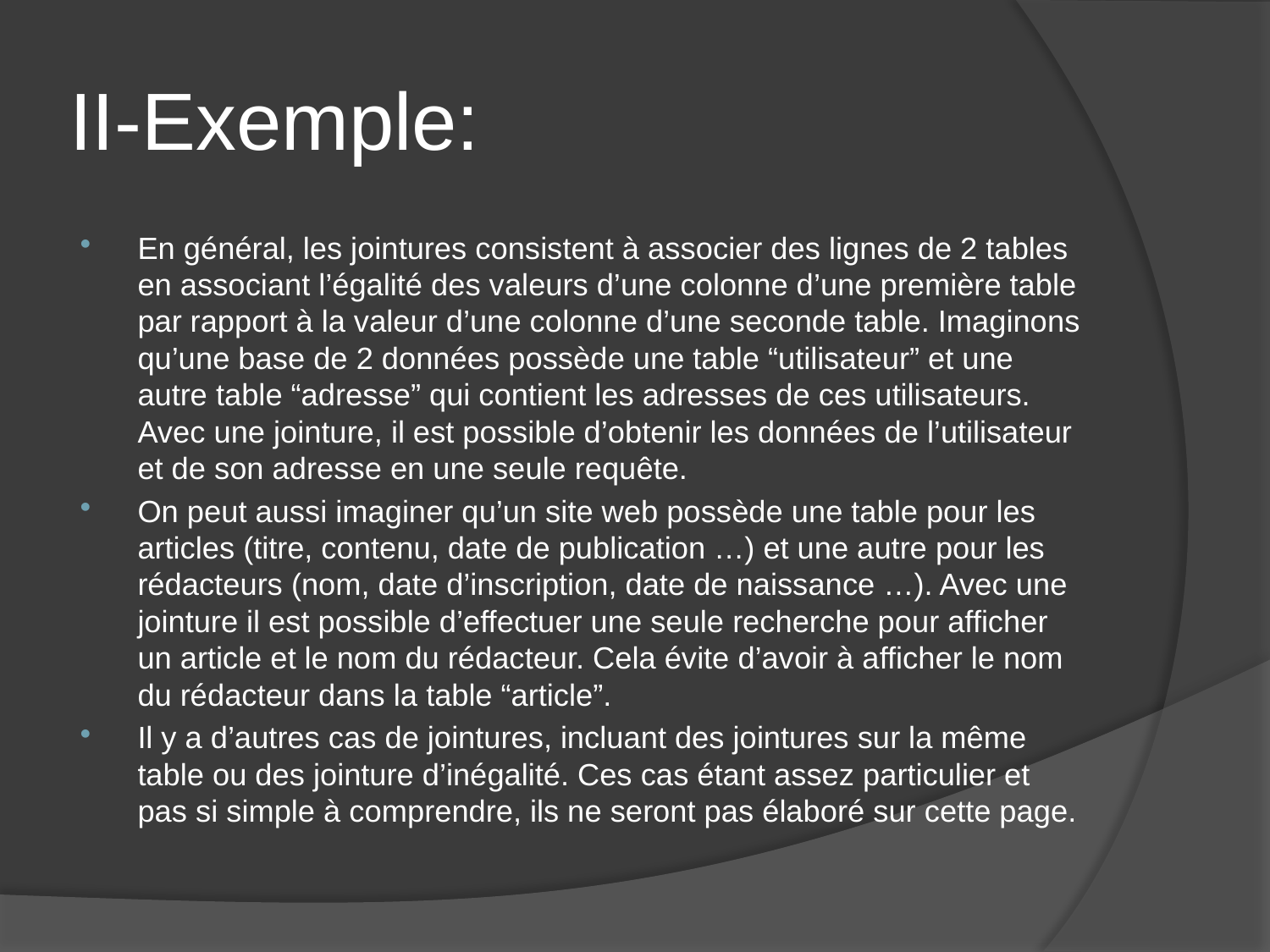

# II-Exemple:
En général, les jointures consistent à associer des lignes de 2 tables en associant l’égalité des valeurs d’une colonne d’une première table par rapport à la valeur d’une colonne d’une seconde table. Imaginons qu’une base de 2 données possède une table “utilisateur” et une autre table “adresse” qui contient les adresses de ces utilisateurs. Avec une jointure, il est possible d’obtenir les données de l’utilisateur et de son adresse en une seule requête.
On peut aussi imaginer qu’un site web possède une table pour les articles (titre, contenu, date de publication …) et une autre pour les rédacteurs (nom, date d’inscription, date de naissance …). Avec une jointure il est possible d’effectuer une seule recherche pour afficher un article et le nom du rédacteur. Cela évite d’avoir à afficher le nom du rédacteur dans la table “article”.
Il y a d’autres cas de jointures, incluant des jointures sur la même table ou des jointure d’inégalité. Ces cas étant assez particulier et pas si simple à comprendre, ils ne seront pas élaboré sur cette page.